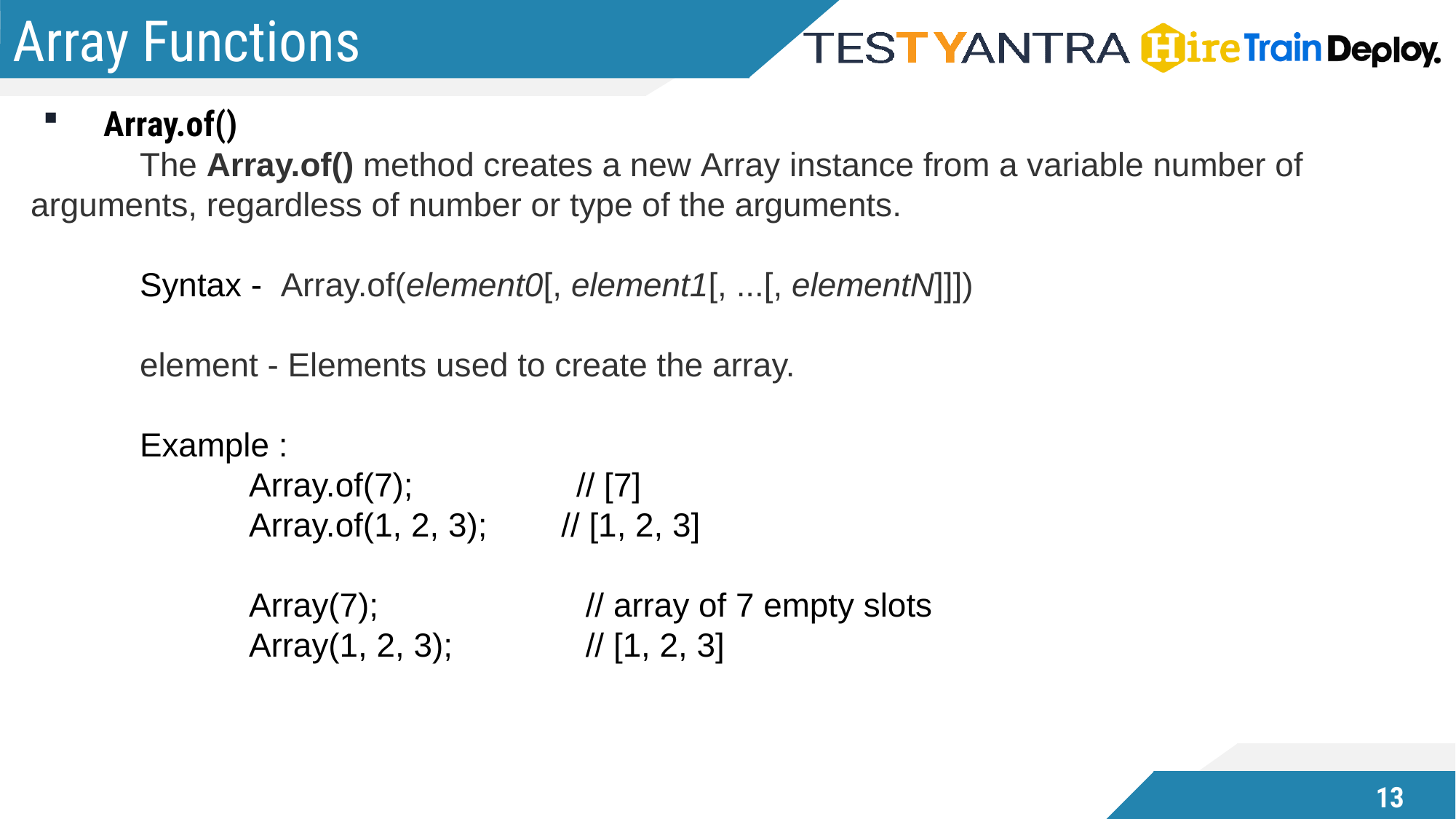

# Array Functions

Array.of()
	The Array.of() method creates a new Array instance from a variable number of 	arguments, regardless of number or type of the arguments.

	Syntax -  Array.of(element0[, element1[, ...[, elementN]]])

	element - Elements used to create the array.

	Example :
		Array.of(7); 		// [7]
		Array.of(1, 2, 3);        // [1, 2, 3]

		Array(7);	       	 // array of 7 empty slots
		Array(1, 2, 3); 	      	 // [1, 2, 3]

13